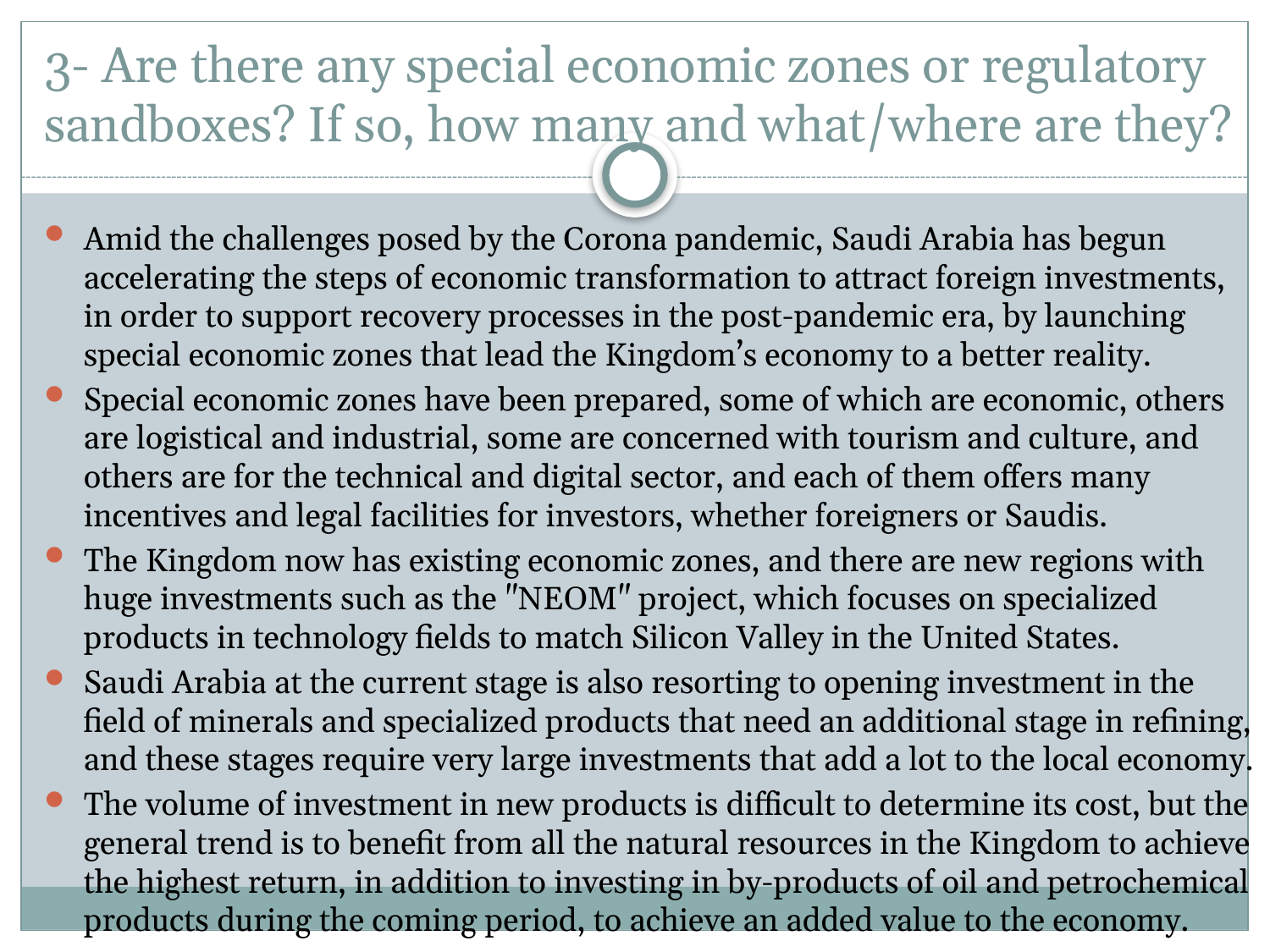

# 3- Are there any special economic zones or regulatory sandboxes? If so, how many and what/where are they?
Amid the challenges posed by the Corona pandemic, Saudi Arabia has begun accelerating the steps of economic transformation to attract foreign investments, in order to support recovery processes in the post-pandemic era, by launching special economic zones that lead the Kingdom’s economy to a better reality.
Special economic zones have been prepared, some of which are economic, others are logistical and industrial, some are concerned with tourism and culture, and others are for the technical and digital sector, and each of them offers many incentives and legal facilities for investors, whether foreigners or Saudis.
The Kingdom now has existing economic zones, and there are new regions with huge investments such as the "NEOM" project, which focuses on specialized products in technology fields to match Silicon Valley in the United States.
Saudi Arabia at the current stage is also resorting to opening investment in the field of minerals and specialized products that need an additional stage in refining, and these stages require very large investments that add a lot to the local economy.
The volume of investment in new products is difficult to determine its cost, but the general trend is to benefit from all the natural resources in the Kingdom to achieve the highest return, in addition to investing in by-products of oil and petrochemical products during the coming period, to achieve an added value to the economy.